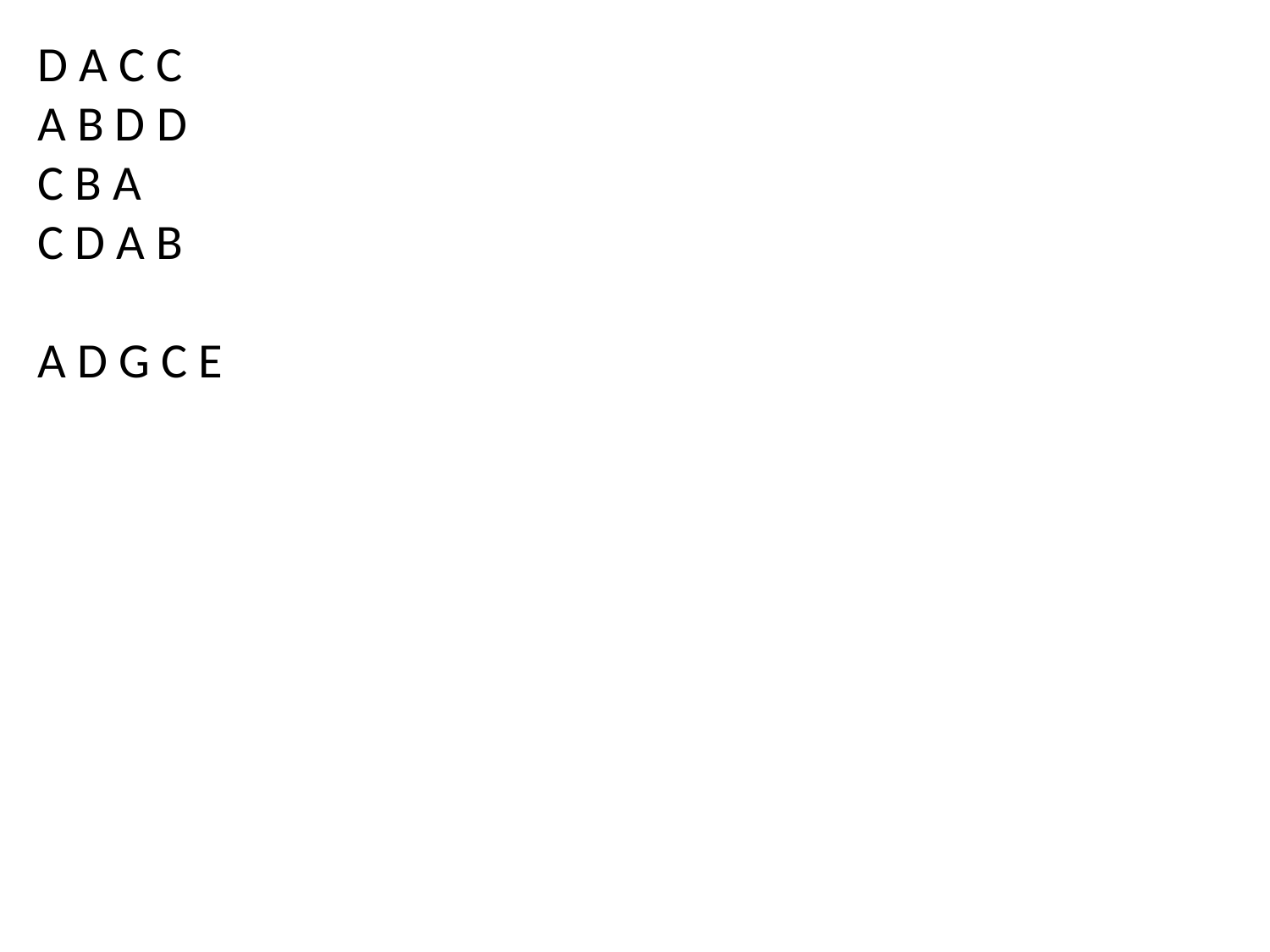

D A C C
A B D D
C B A
C D A B

A D G C E